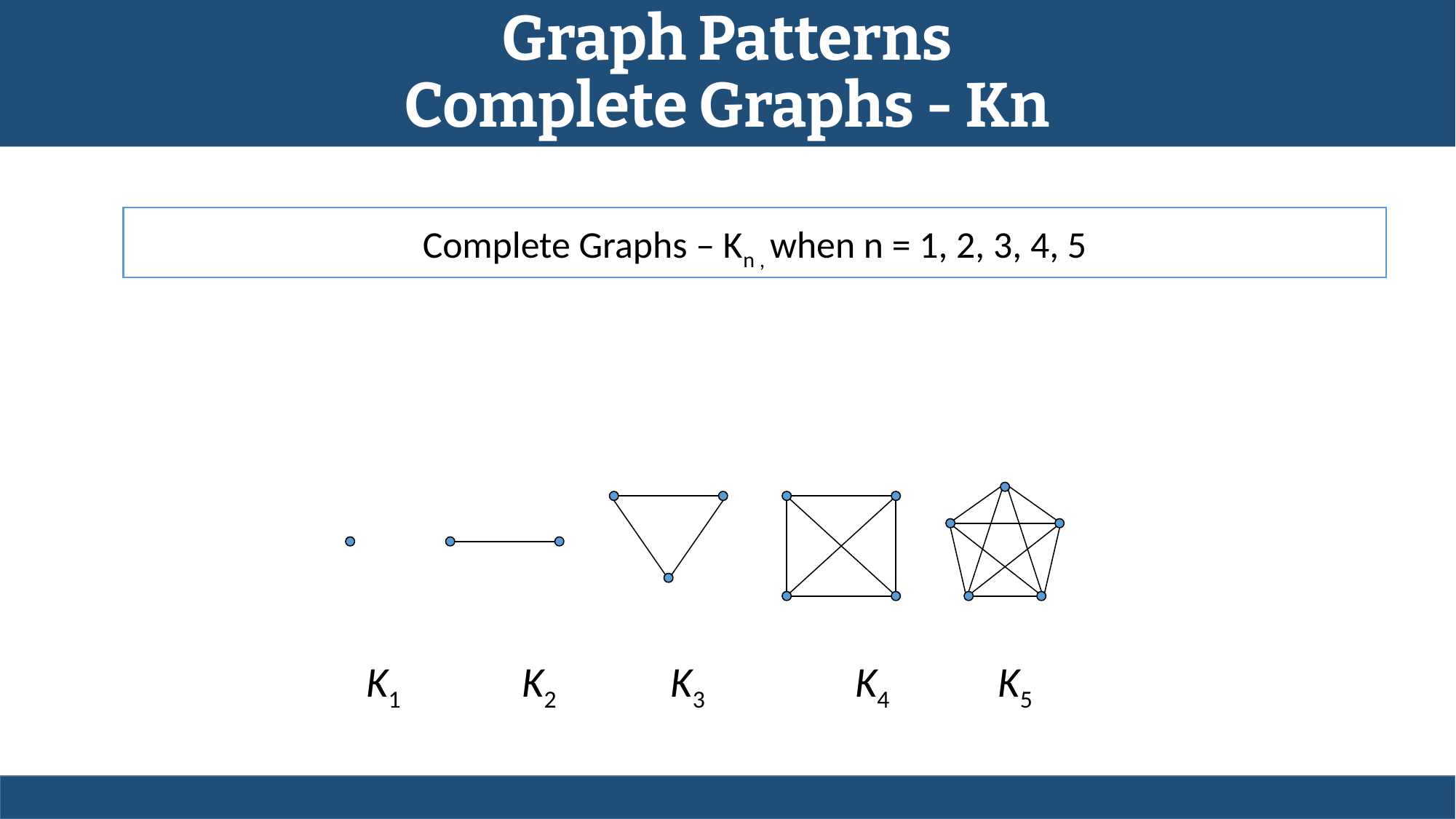

Graph Patterns
Complete Graphs - Kn
Complete Graphs – Kn , when n = 1, 2, 3, 4, 5

			 K1	          K2	                 K3	           K4	                 K5

L23
11